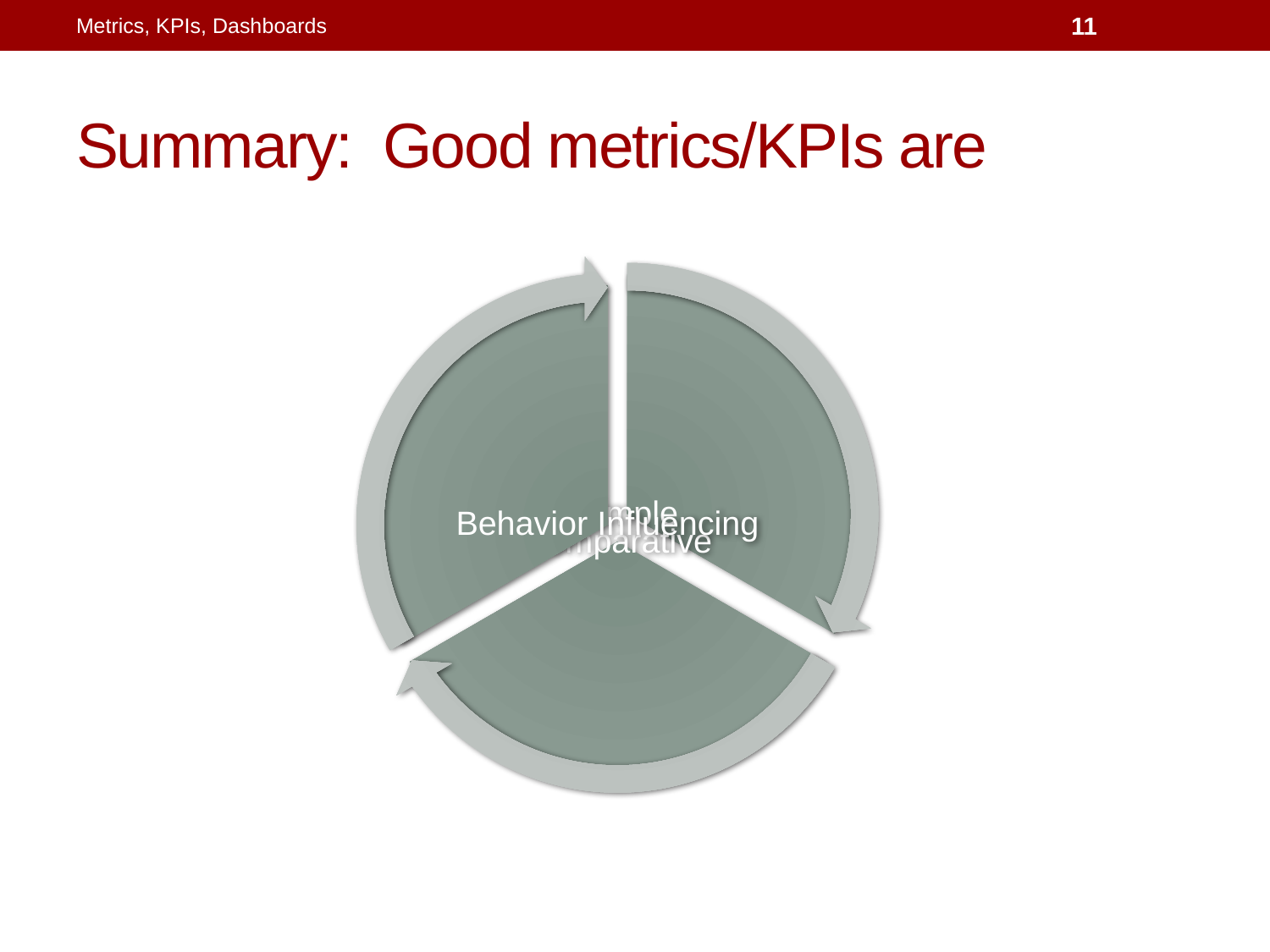

Metrics, KPIs, Dashboards
11
# Summary:  Good metrics/KPIs are
Simple
Comparative
Behavior Influencing